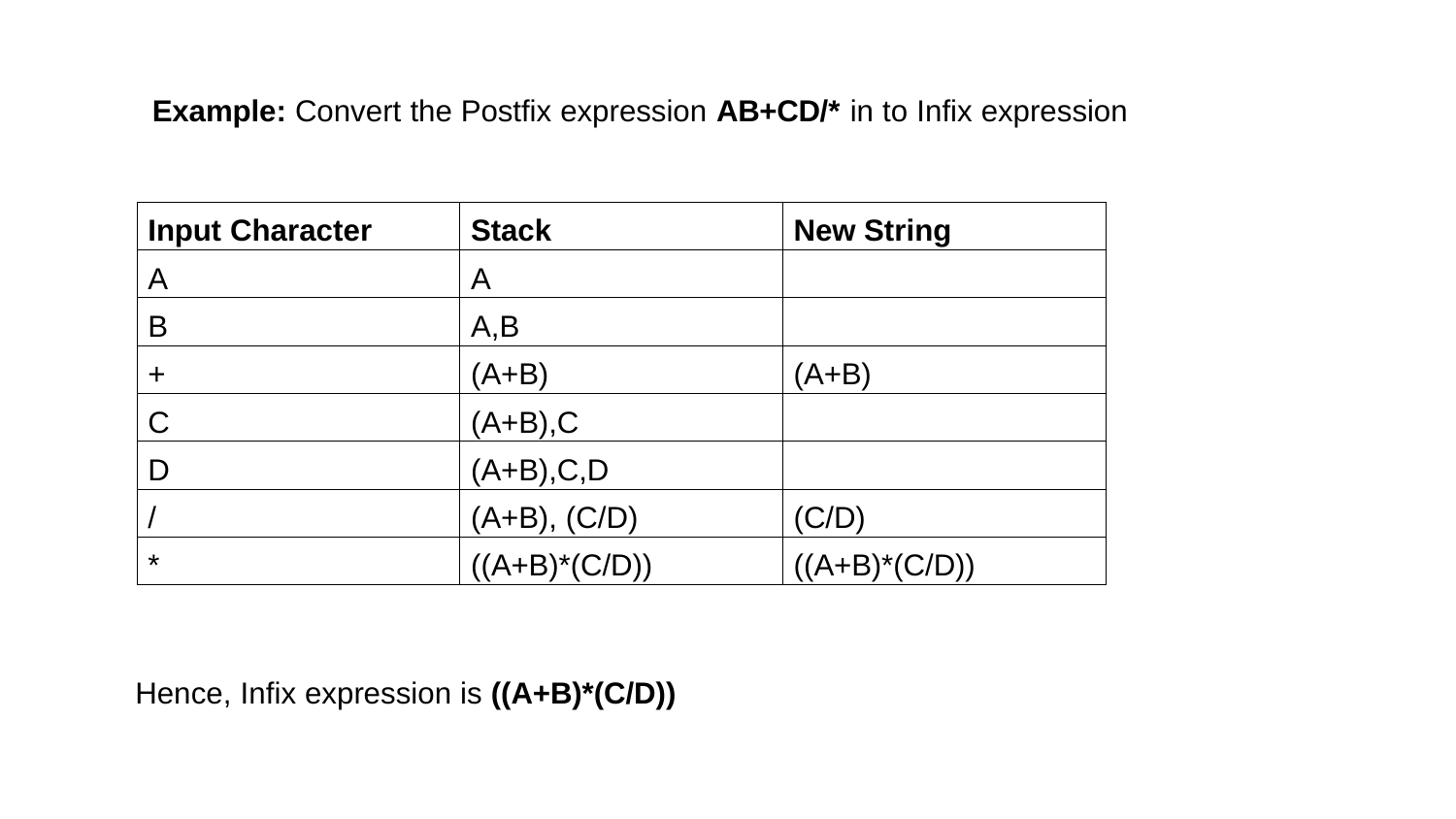

# Example: Convert the Postfix expression AB+CD/* in to Infix expression
| Input Character | Stack | New String |
| --- | --- | --- |
| A | A |  |
| B | A,B |  |
| + | (A+B) | (A+B) |
| C | (A+B),C |  |
| D | (A+B),C,D |  |
| / | (A+B), (C/D) | (C/D) |
| \* | ((A+B)\*(C/D)) | ((A+B)\*(C/D)) |
Hence, Infix expression is ((A+B)*(C/D))